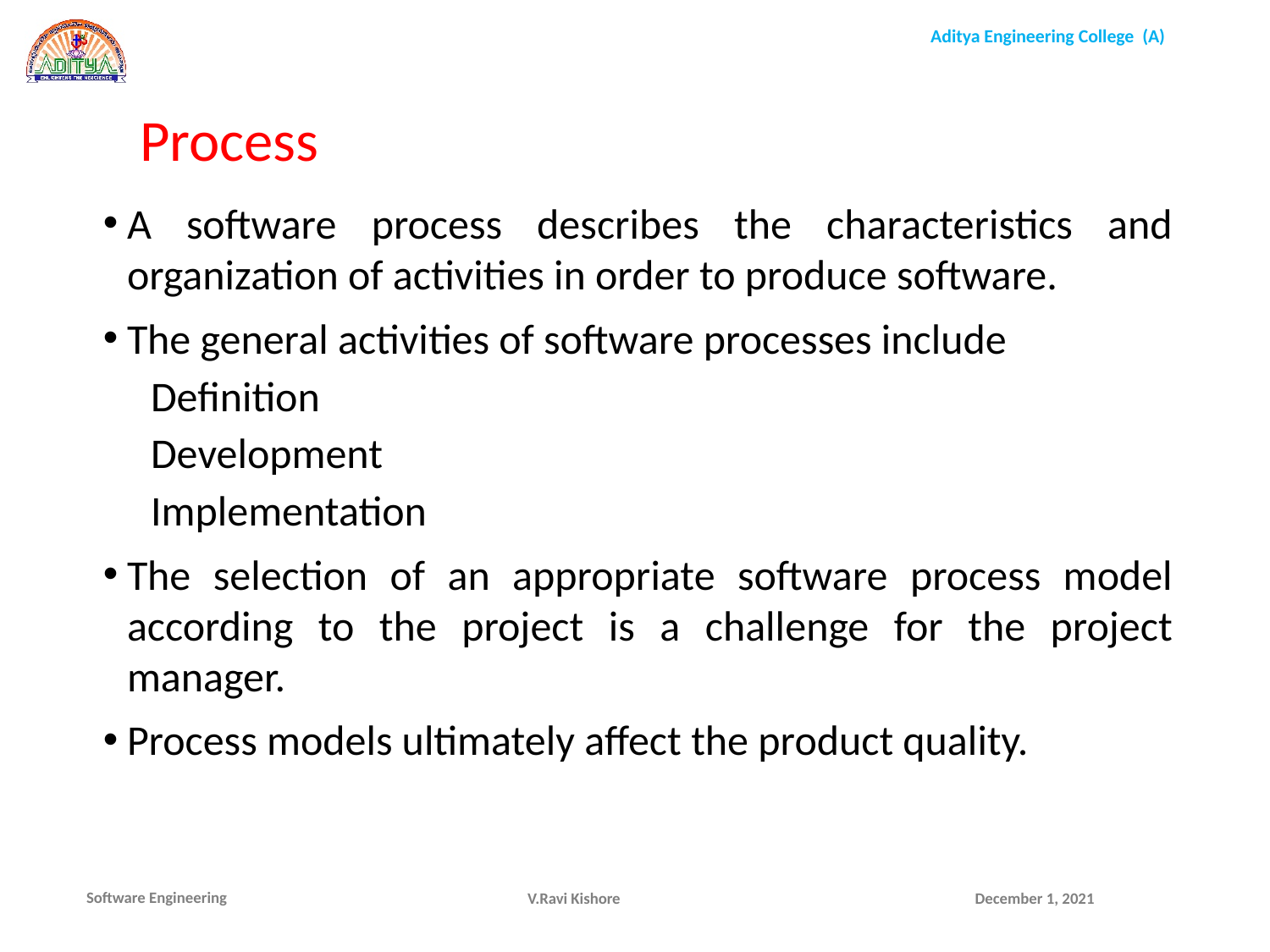

Process
A software process describes the characteristics and organization of activities in order to produce software.
The general activities of software processes include
Definition
Development
Implementation
The selection of an appropriate software process model according to the project is a challenge for the project manager.
Process models ultimately affect the product quality.
V.Ravi Kishore
December 1, 2021